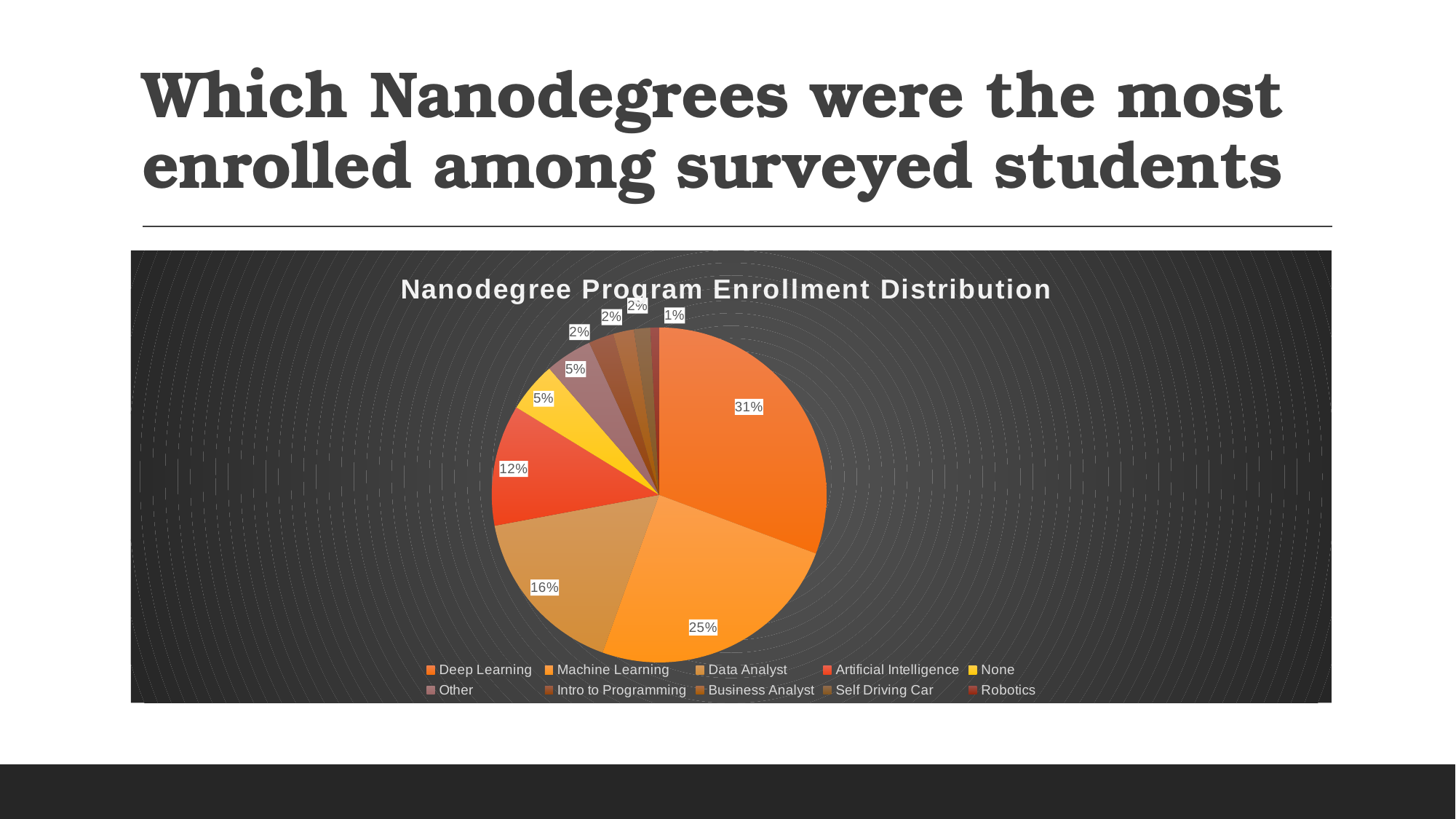

# Which Nanodegrees were the most enrolled among surveyed students

### Chart: Nanodegree Program Enrollment Distribution

| Category |  |
|---|---|
| Deep Learning  | 291.0 |
| Machine Learning | 235.0 |
| Data Analyst | 157.0 |
| Artificial Intelligence | 111.0 |
| None | 46.0 |
| Other | 43.0 |
| Intro to Programming | 23.0 |
| Business Analyst | 19.0 |
| Self Driving Car | 15.0 |
| Robotics | 8.0 |